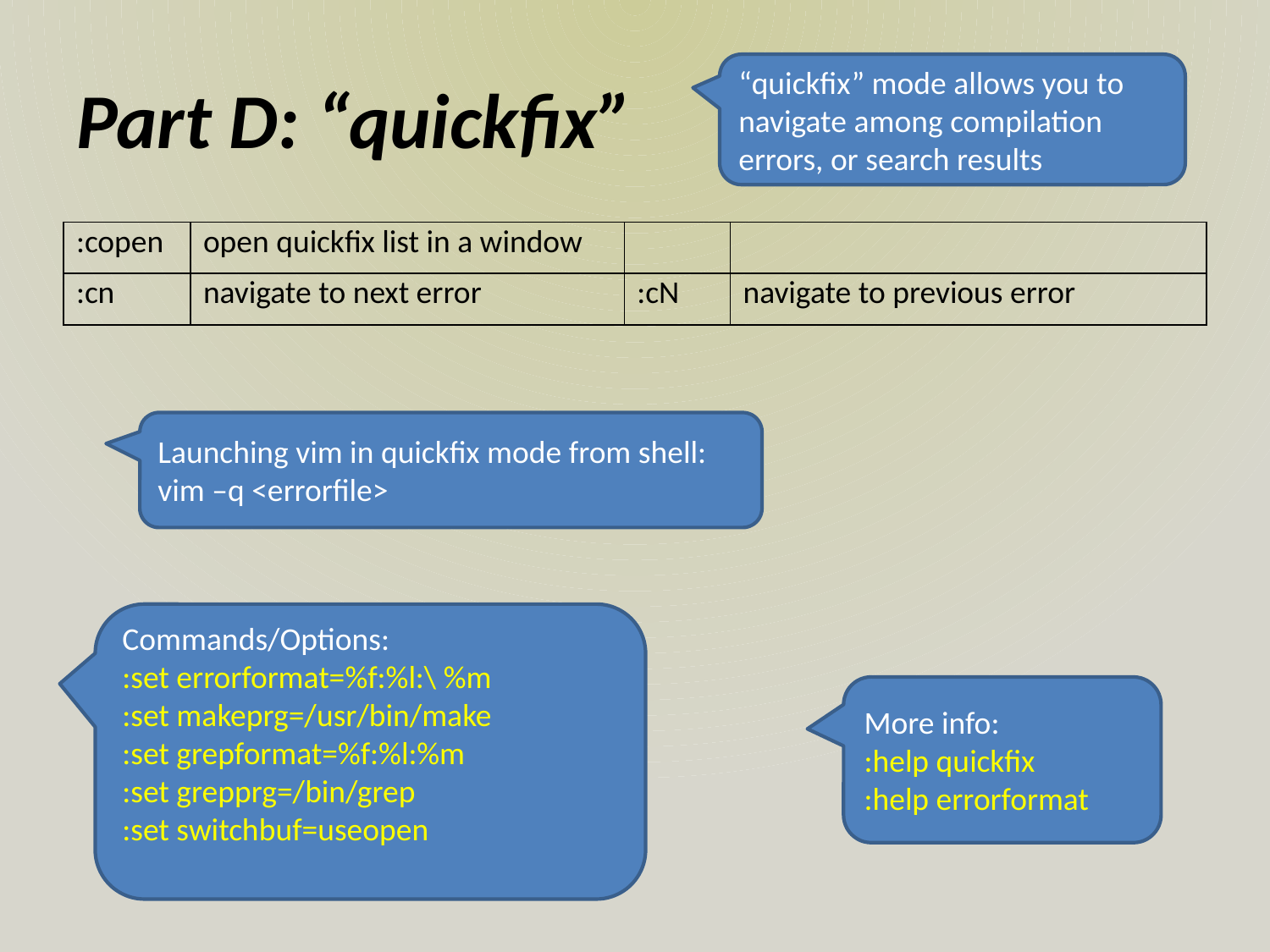

# Part D: “quickfix”
“quickfix” mode allows you to navigate among compilation errors, or search results
| :copen | open quickfix list in a window |  |  |
| --- | --- | --- | --- |
| :cn | navigate to next error | :cN | navigate to previous error |
Launching vim in quickfix mode from shell:
vim –q <errorfile>
Commands/Options:
:set errorformat=%f:%l:\ %m
:set makeprg=/usr/bin/make
:set grepformat=%f:%l:%m
:set grepprg=/bin/grep
:set switchbuf=useopen

More info:
:help quickfix
:help errorformat